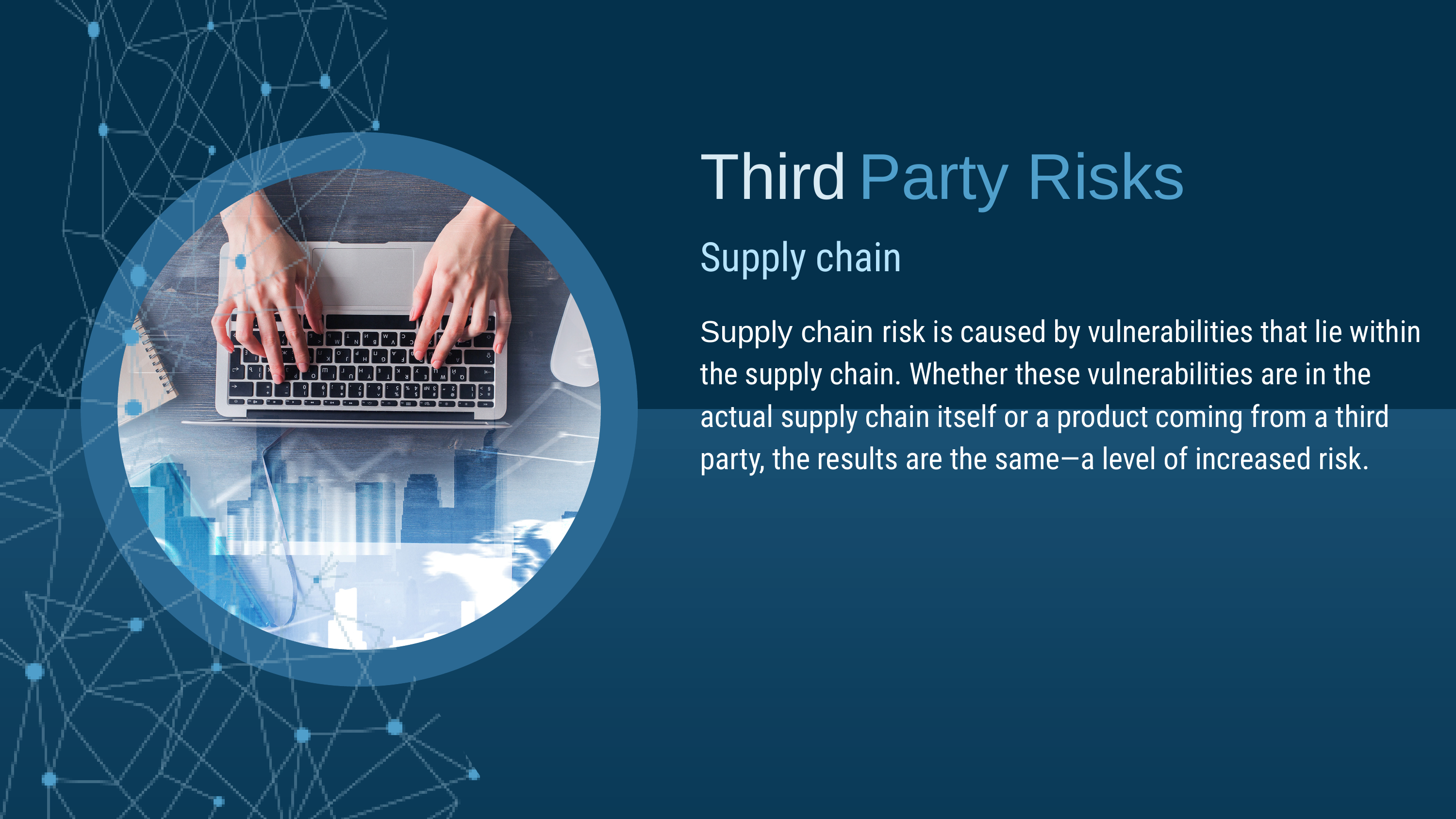

Third
Party Risks

Supply chain
Supply chain risk is caused by vulnerabilities that lie within the supply chain. Whether these vulnerabilities are in the actual supply chain itself or a product coming from a third party, the results are the same—a level of increased risk.